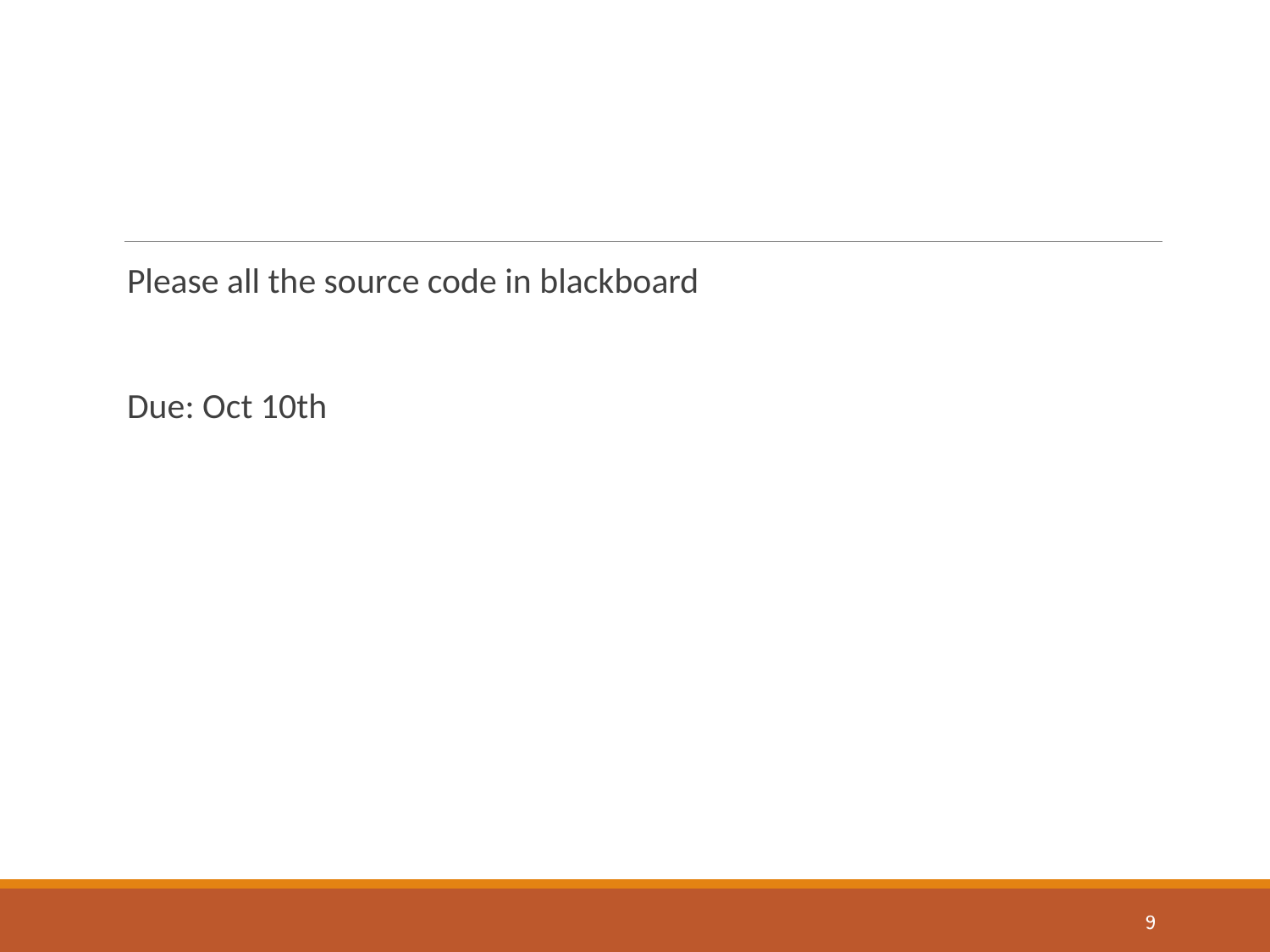

Please all the source code in blackboard

Due: Oct 10th

9